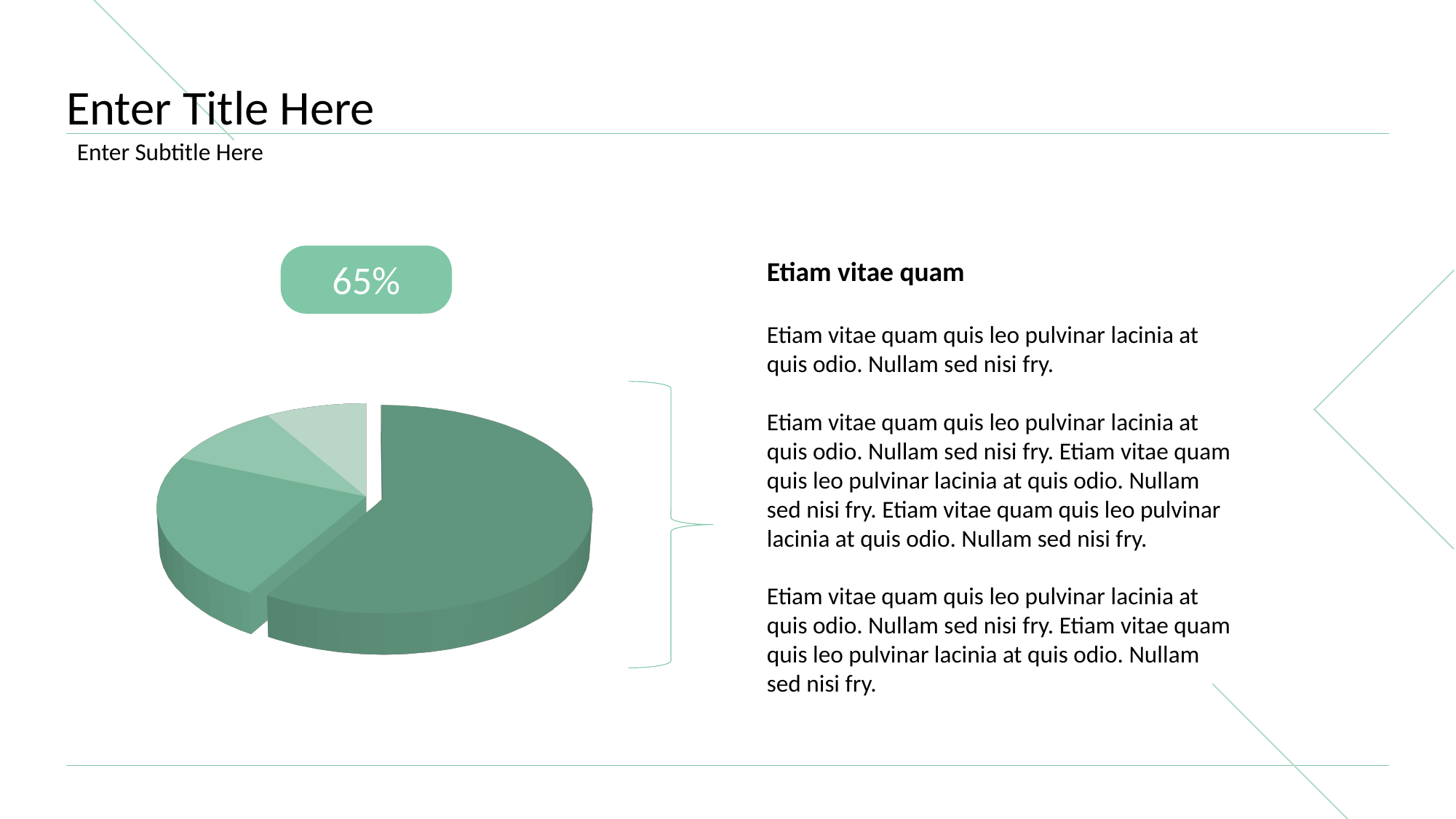

# Enter Title Here
Enter Subtitle Here
65%
Etiam vitae quam
Etiam vitae quam quis leo pulvinar lacinia at quis odio. Nullam sed nisi fry.

Etiam vitae quam quis leo pulvinar lacinia at quis odio. Nullam sed nisi fry. Etiam vitae quam quis leo pulvinar lacinia at quis odio. Nullam sed nisi fry. Etiam vitae quam quis leo pulvinar lacinia at quis odio. Nullam sed nisi fry.

Etiam vitae quam quis leo pulvinar lacinia at quis odio. Nullam sed nisi fry. Etiam vitae quam quis leo pulvinar lacinia at quis odio. Nullam sed nisi fry.

[unsupported chart]